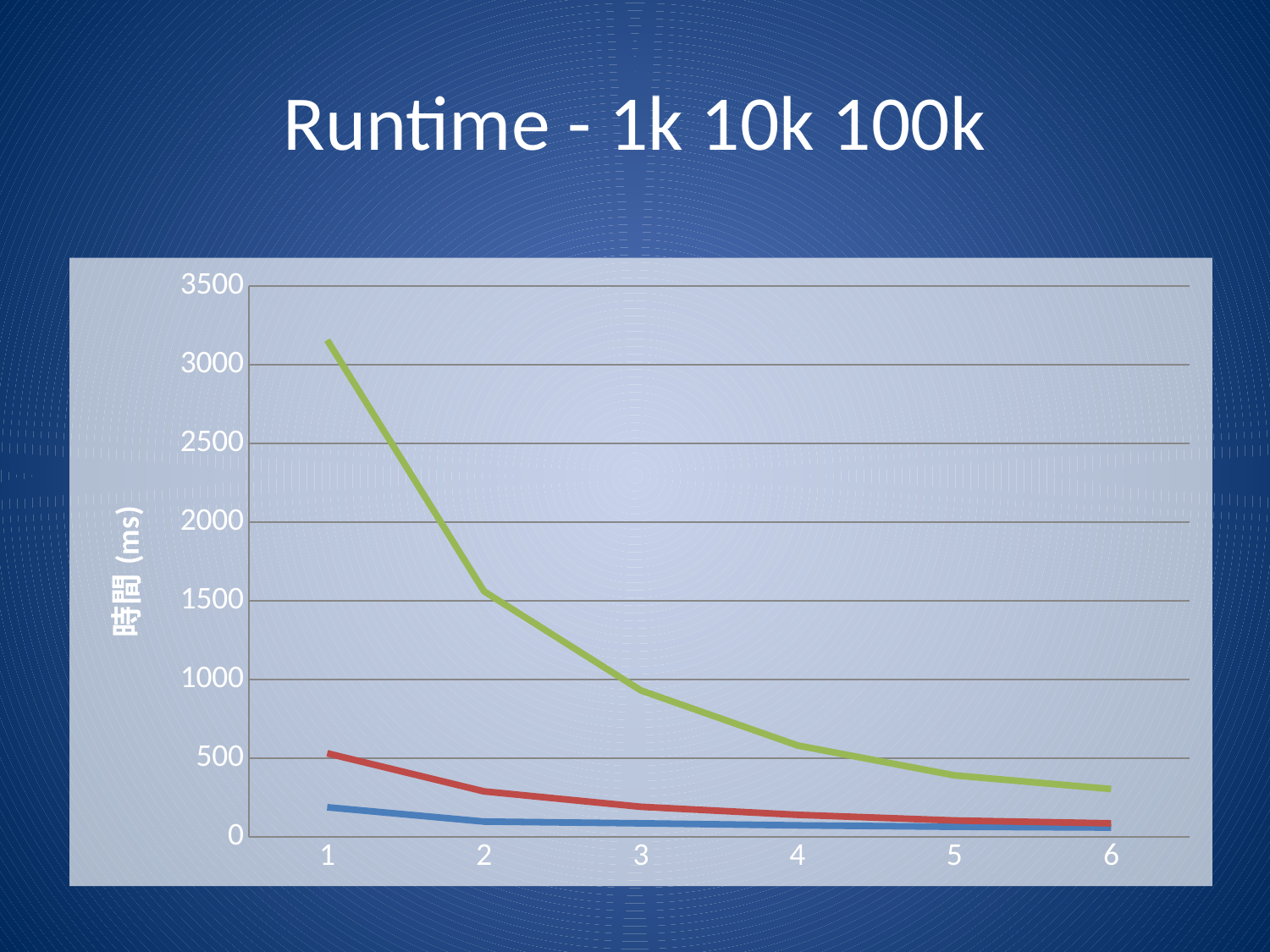

# Runtime - 1k 10k 100k

### Chart

| Category | 1k | 10k | 100k |
|---|---|---|---|
| 1 | 187.0 | 530.0 | 3157.0 |
| 2 | 96.0 | 288.0 | 1560.0 |
| 3 | 85.0 | 190.0 | 930.0 |
| 4 | 72.0 | 139.0 | 580.0 |
| 5 | 63.0 | 103.0 | 390.0 |
| 6 | 58.0 | 85.0 | 303.0 |